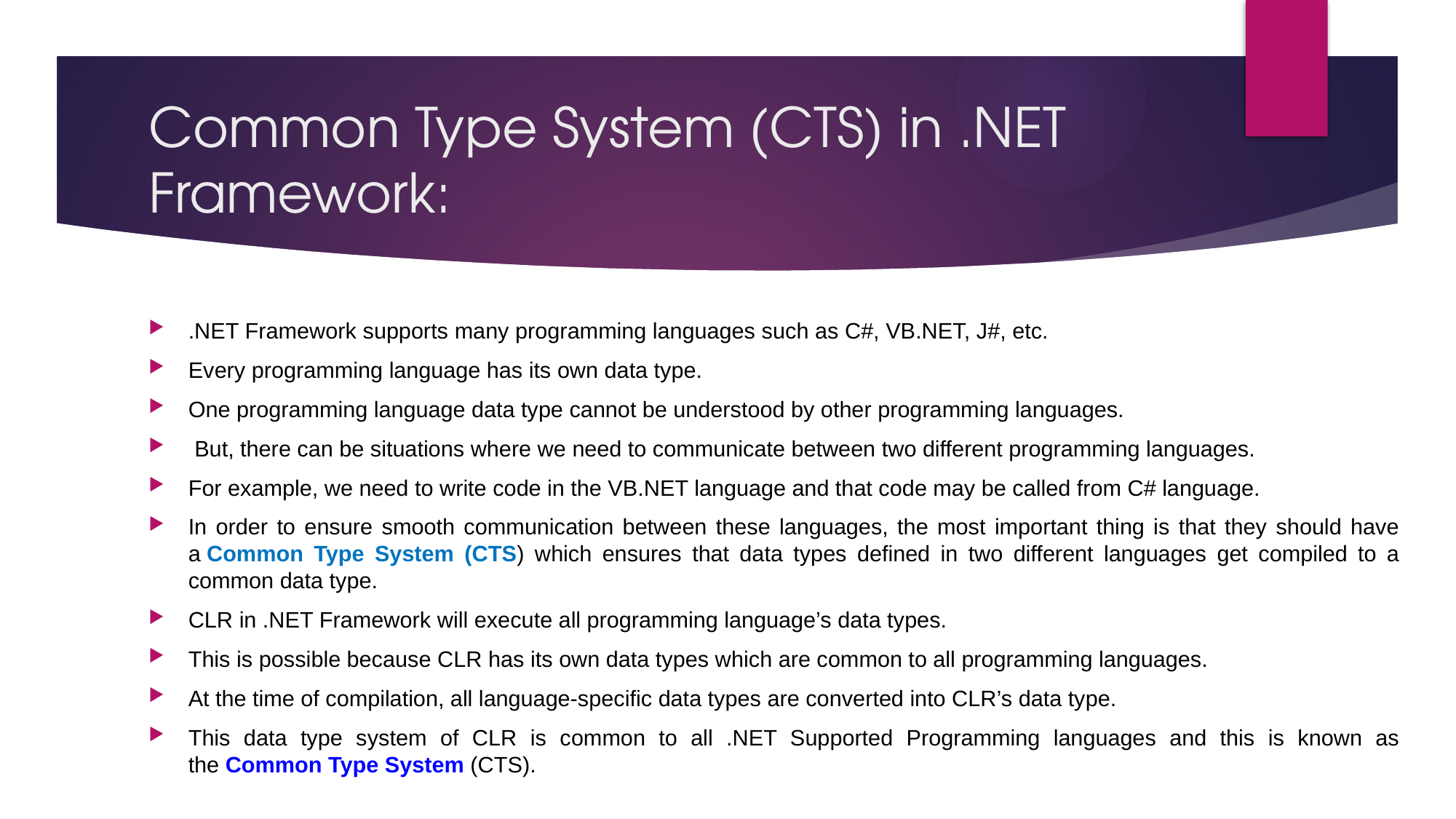

# Common Type System (CTS) in .NET Framework:
.NET Framework supports many programming languages such as C#, VB.NET, J#, etc.
Every programming language has its own data type.
One programming language data type cannot be understood by other programming languages.
 But, there can be situations where we need to communicate between two different programming languages.
For example, we need to write code in the VB.NET language and that code may be called from C# language.
In order to ensure smooth communication between these languages, the most important thing is that they should have a Common Type System (CTS) which ensures that data types defined in two different languages get compiled to a common data type.
CLR in .NET Framework will execute all programming language’s data types.
This is possible because CLR has its own data types which are common to all programming languages.
At the time of compilation, all language-specific data types are converted into CLR’s data type.
This data type system of CLR is common to all .NET Supported Programming languages and this is known as the Common Type System (CTS).